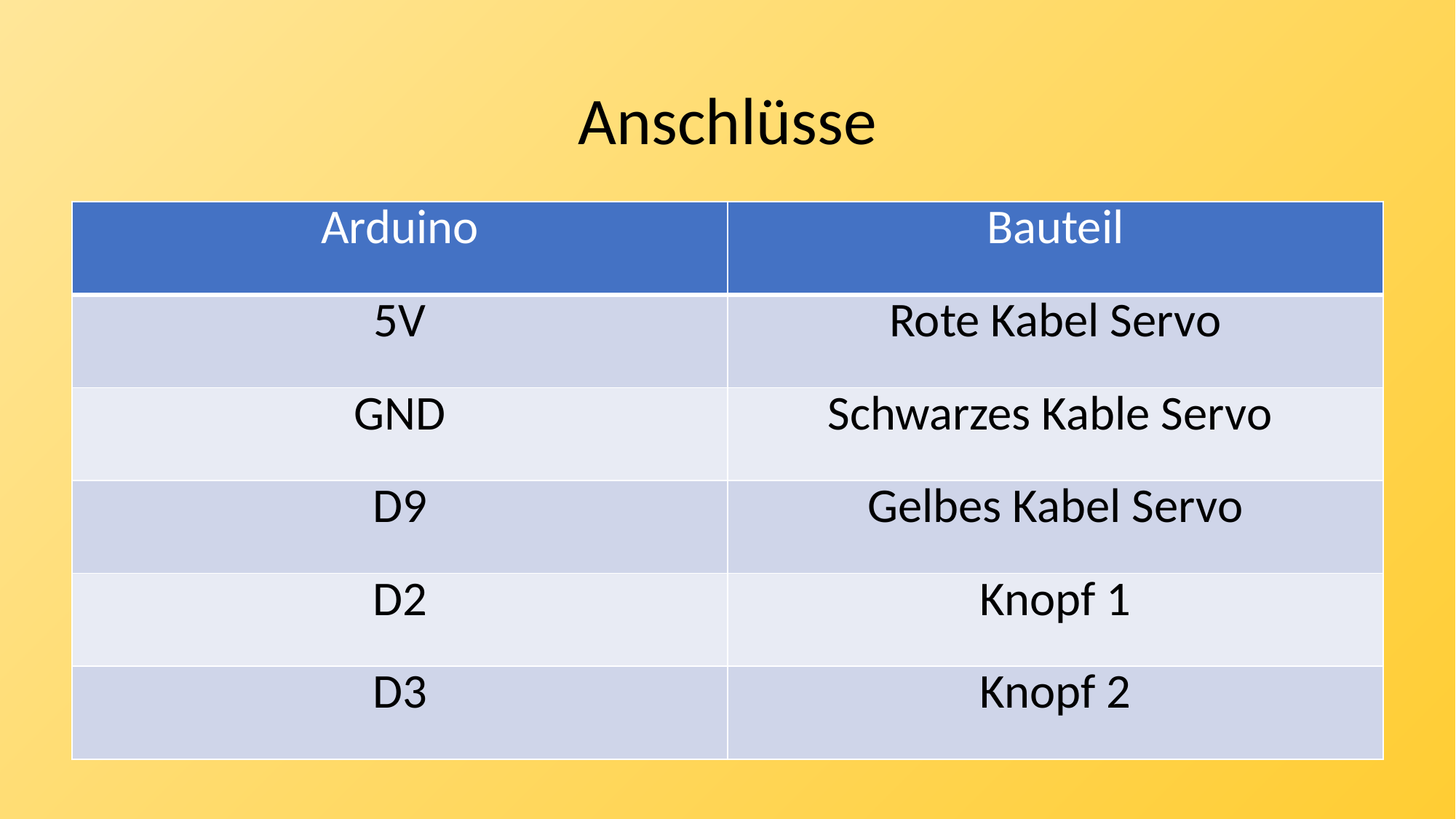

# Anschlüsse
| Arduino | Bauteil |
| --- | --- |
| 5V | Rote Kabel Servo |
| GND | Schwarzes Kable Servo |
| D9 | Gelbes Kabel Servo |
| D2 | Knopf 1 |
| D3 | Knopf 2 |